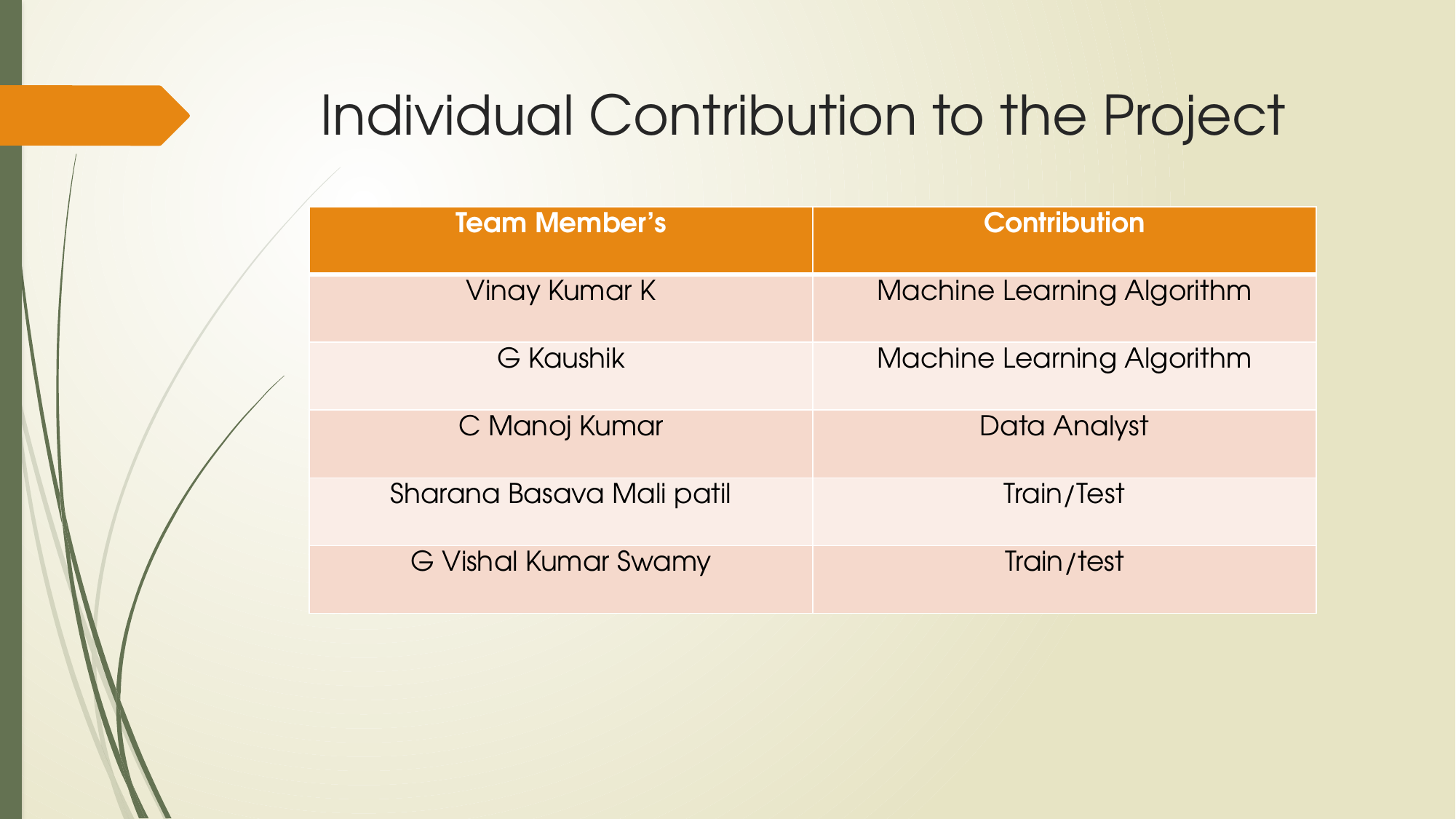

# Individual Contribution to the Project
| Team Member’s | Contribution |
| --- | --- |
| Vinay Kumar K | Machine Learning Algorithm |
| G Kaushik | Machine Learning Algorithm |
| C Manoj Kumar | Data Analyst |
| Sharana Basava Mali patil | Train/Test |
| G Vishal Kumar Swamy | Train/test |